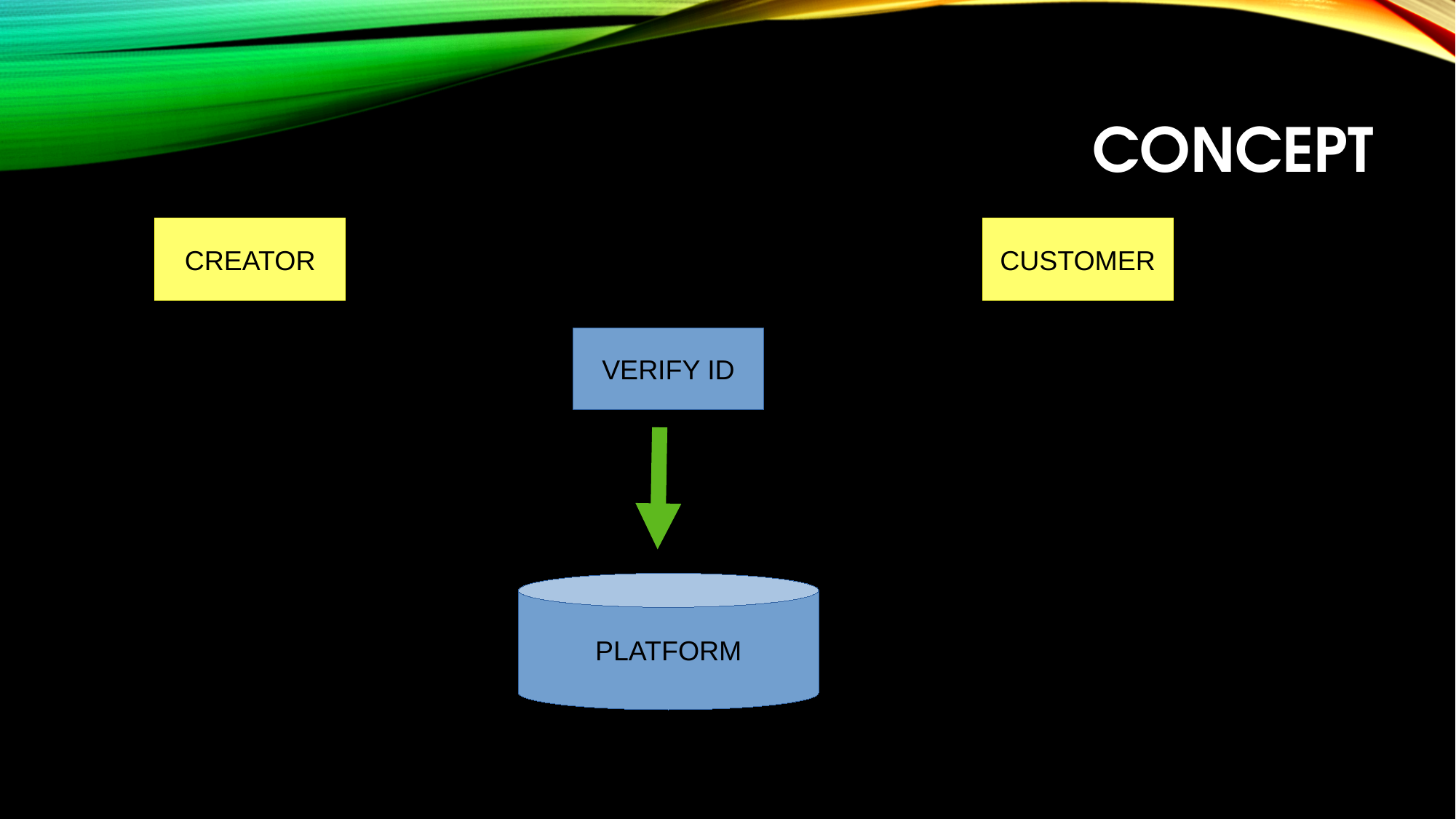

# CONCEPT
CREATOR
CUSTOMER
VERIFY ID
PLATFORM